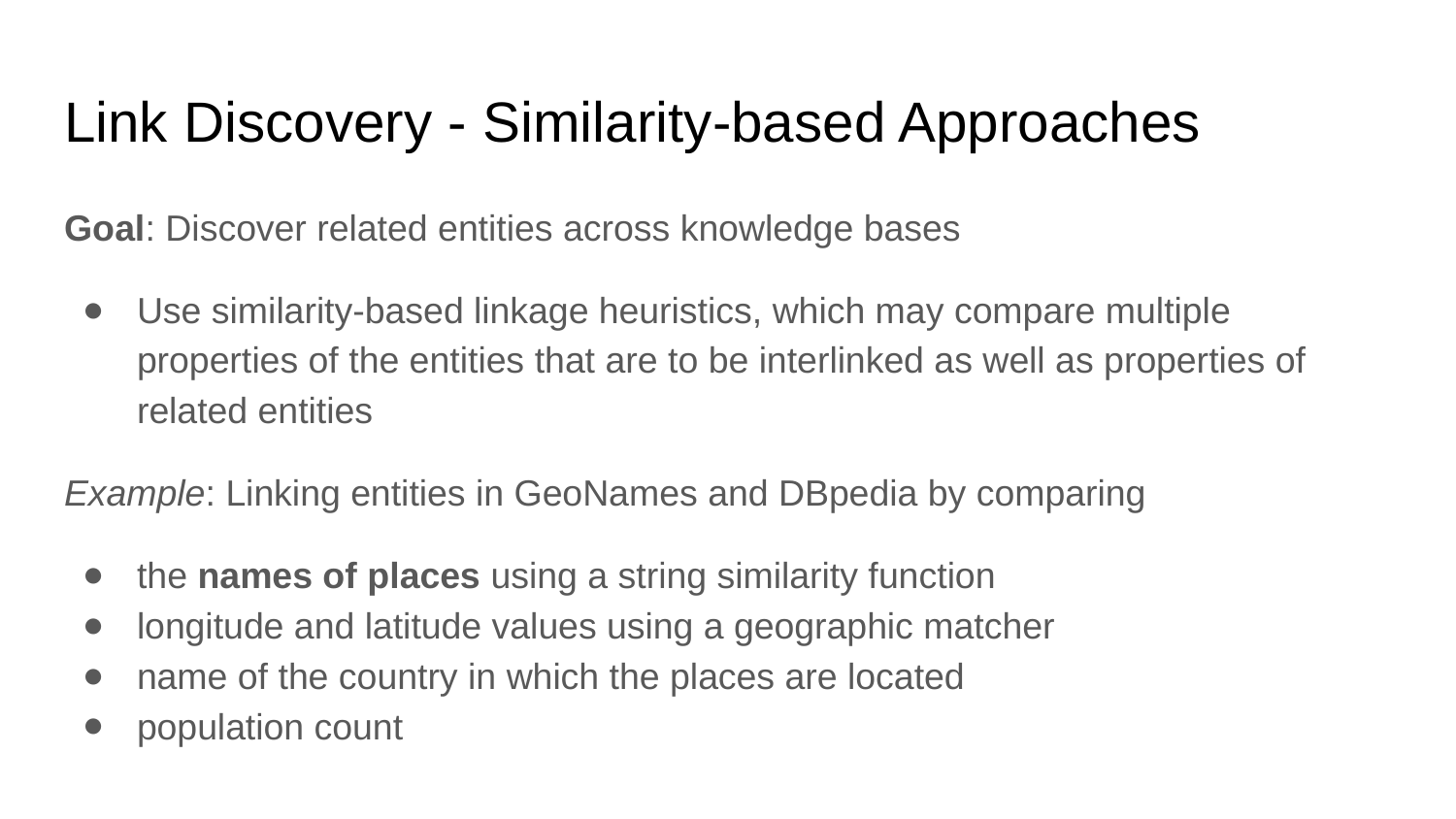

# Link Discovery - Similarity-based Approaches
Goal: Discover related entities across knowledge bases
Use similarity-based linkage heuristics, which may compare multiple properties of the entities that are to be interlinked as well as properties of related entities
Example: Linking entities in GeoNames and DBpedia by comparing
the names of places using a string similarity function
longitude and latitude values using a geographic matcher
name of the country in which the places are located
population count